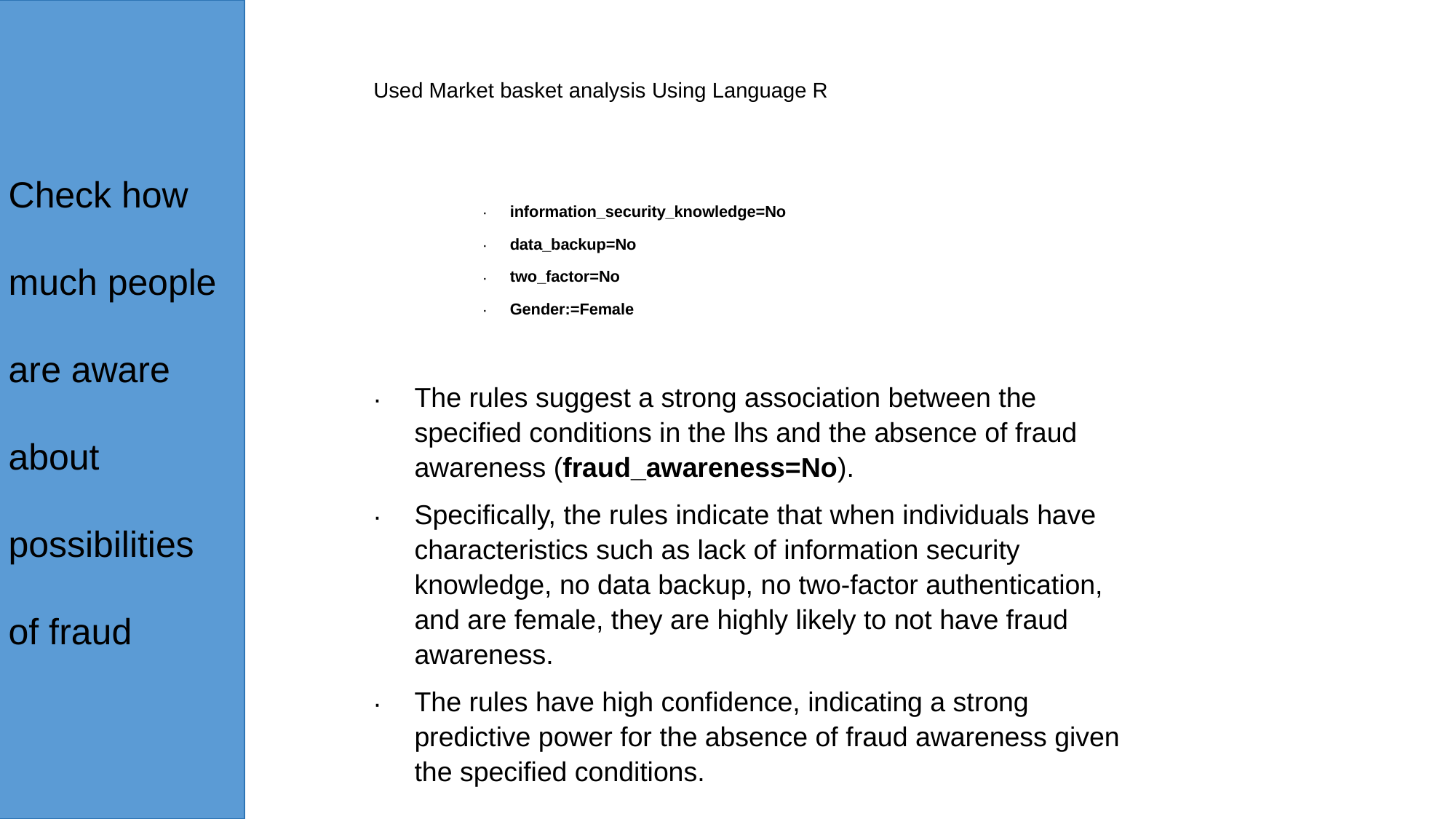

Check how much people are aware about possibilities of fraud

Used Market basket analysis Using Language R

information_security_knowledge=No
data_backup=No
two_factor=No
Gender:=Female

The rules suggest a strong association between the specified conditions in the lhs and the absence of fraud awareness (fraud_awareness=No).
Specifically, the rules indicate that when individuals have characteristics such as lack of information security knowledge, no data backup, no two-factor authentication, and are female, they are highly likely to not have fraud awareness.
The rules have high confidence, indicating a strong predictive power for the absence of fraud awareness given the specified conditions.

Define Questions for the Data
Define Questions for the Data